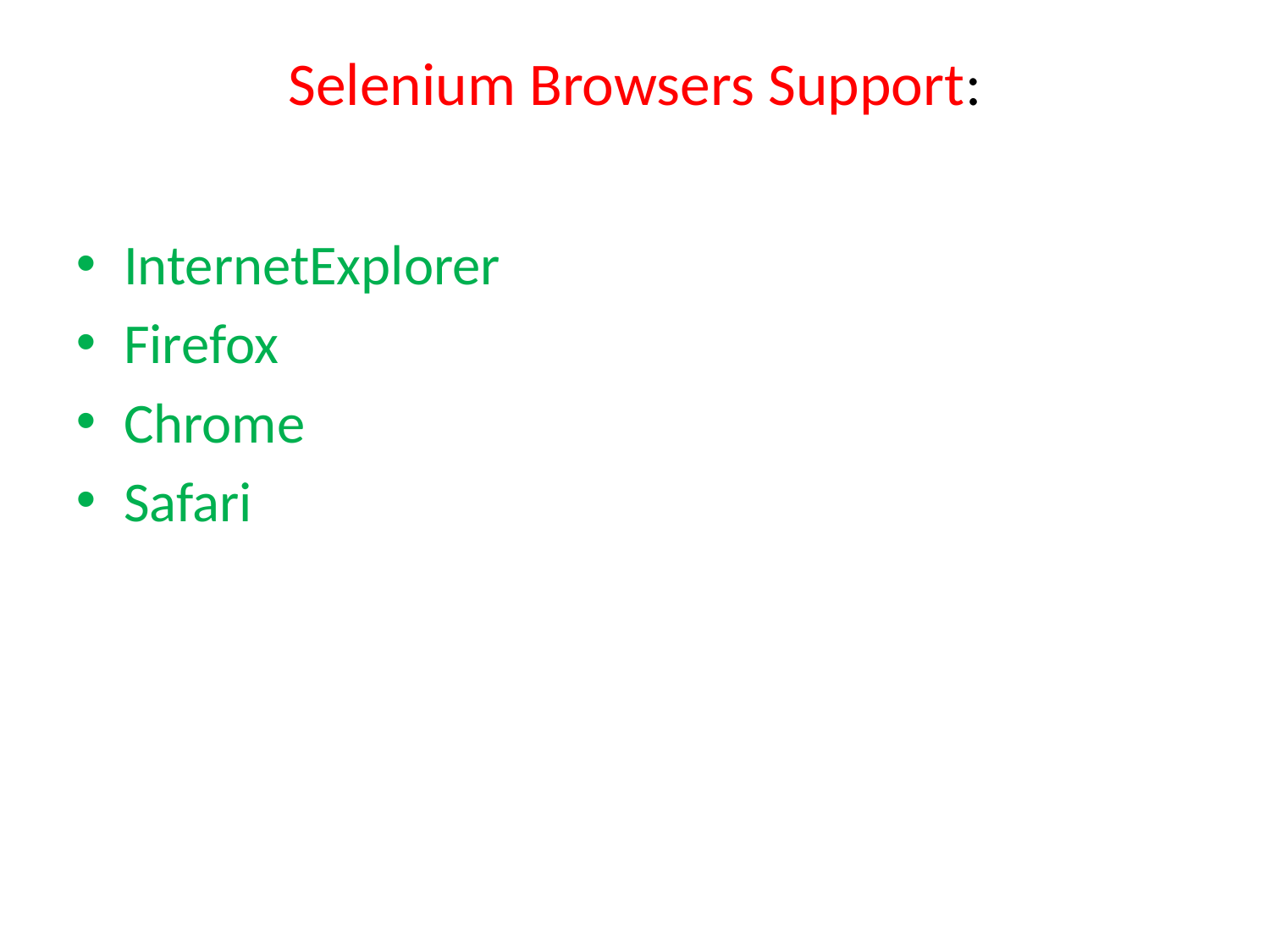

# Selenium Browsers Support:
InternetExplorer
Firefox
Chrome
Safari